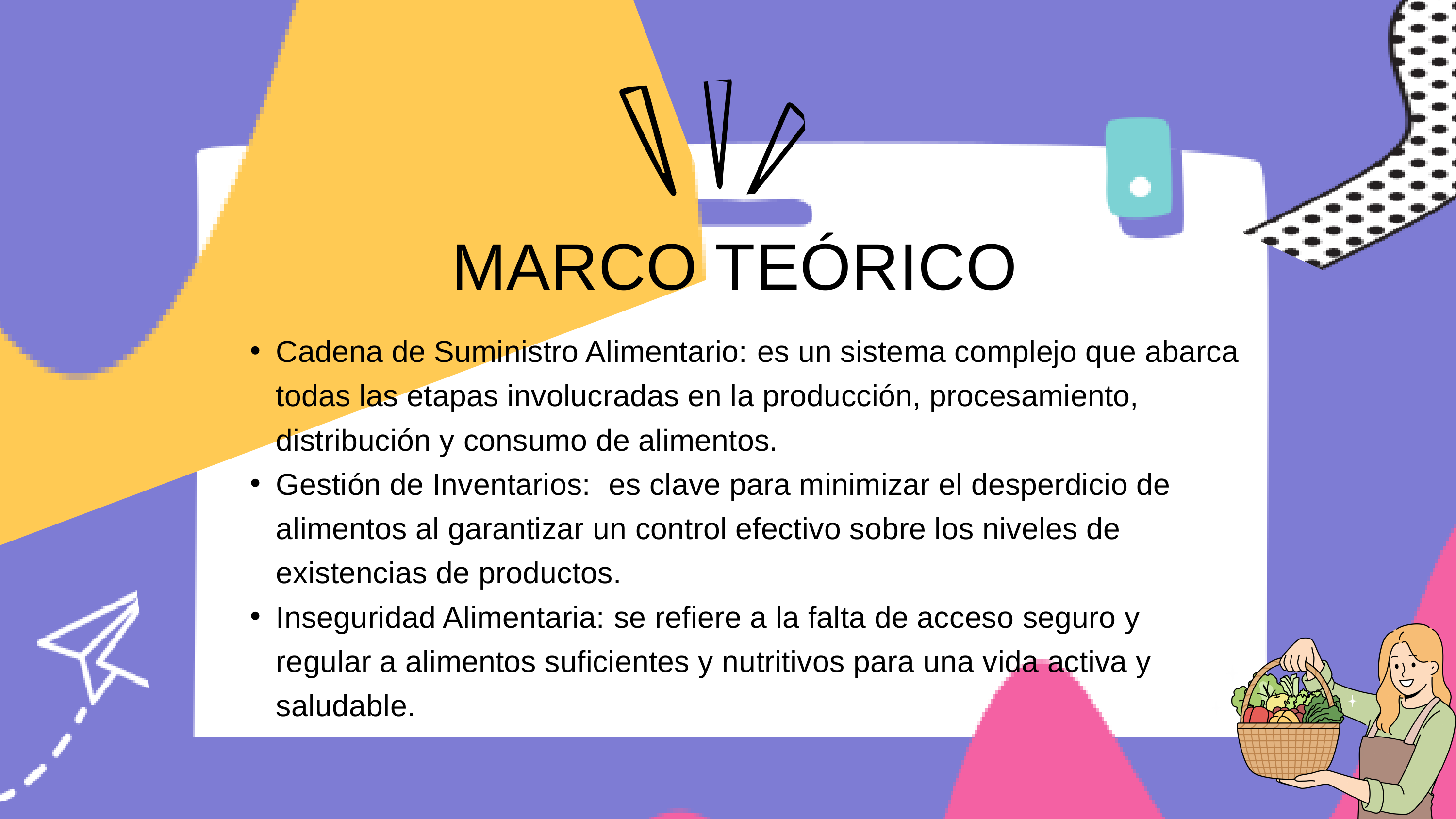

MARCO TEÓRICO
Cadena de Suministro Alimentario: es un sistema complejo que abarca todas las etapas involucradas en la producción, procesamiento, distribución y consumo de alimentos.
Gestión de Inventarios:  es clave para minimizar el desperdicio de alimentos al garantizar un control efectivo sobre los niveles de existencias de productos.
Inseguridad Alimentaria: se refiere a la falta de acceso seguro y regular a alimentos suficientes y nutritivos para una vida activa y saludable.